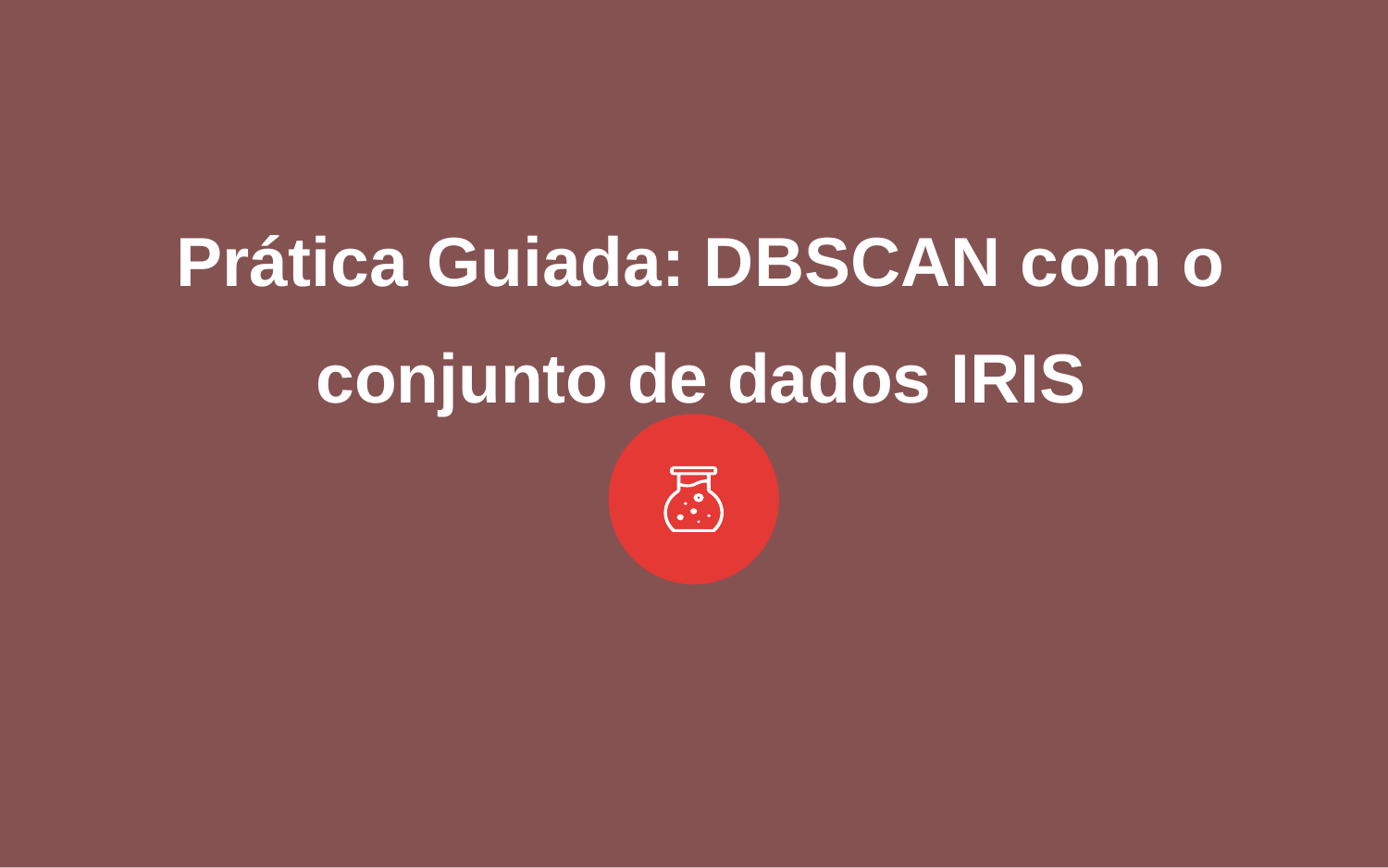

Prática Guiada: DBSCAN com o conjunto de dados IRIS